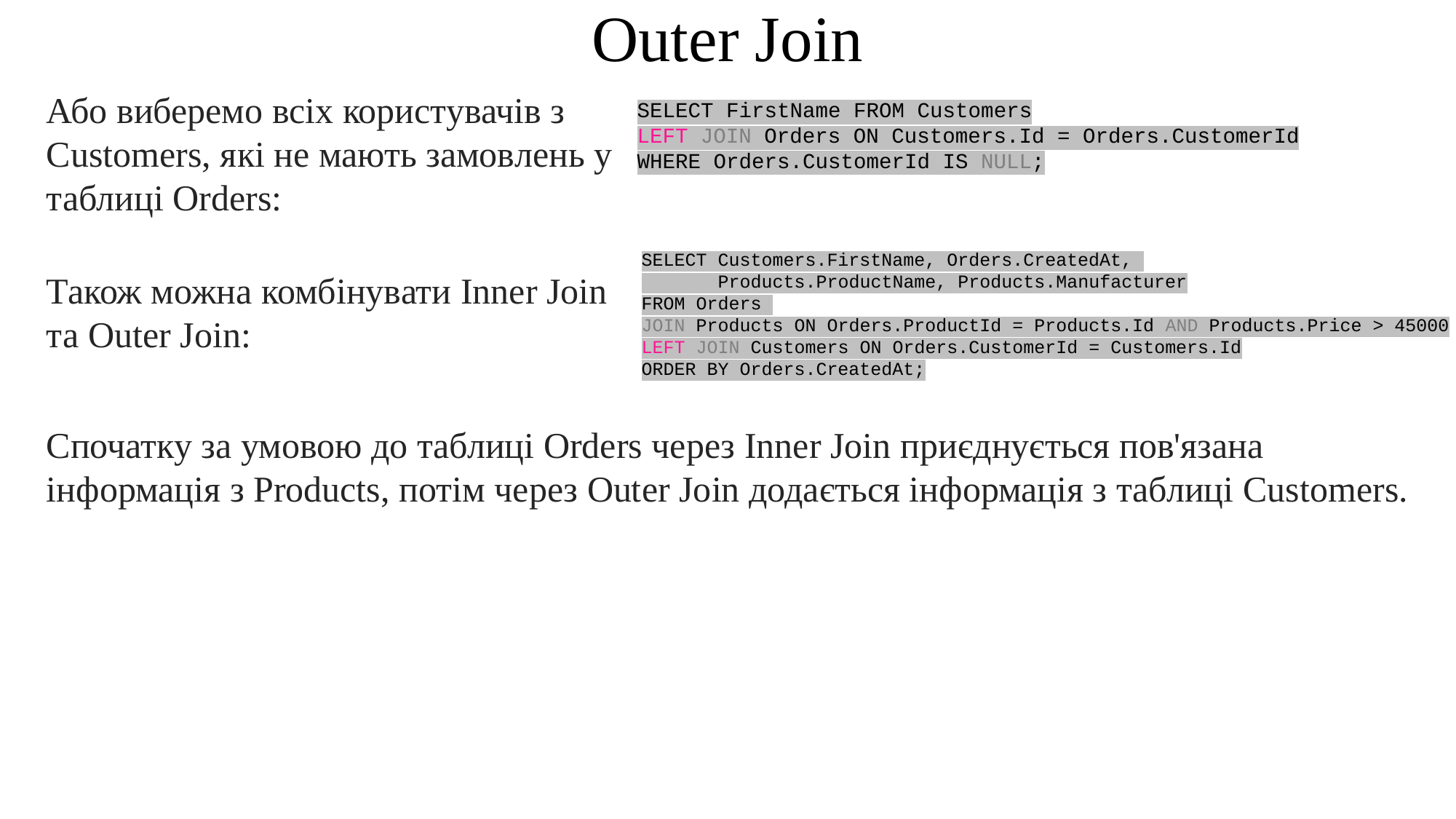

Outer Join
Або виберемо всіх користувачів з Customers, які не мають замовлень у таблиці Orders:
SELECT FirstName FROM Customers
LEFT JOIN Orders ON Customers.Id = Orders.CustomerId
WHERE Orders.CustomerId IS NULL;
SELECT Customers.FirstName, Orders.CreatedAt,
       Products.ProductName, Products.Manufacturer
FROM Orders
JOIN Products ON Orders.ProductId = Products.Id AND Products.Price > 45000
LEFT JOIN Customers ON Orders.CustomerId = Customers.Id
ORDER BY Orders.CreatedAt;
Також можна комбінувати Inner Join та Outer Join:
Спочатку за умовою до таблиці Orders через Inner Join приєднується пов'язана інформація з Products, потім через Outer Join додається інформація з таблиці Customers.